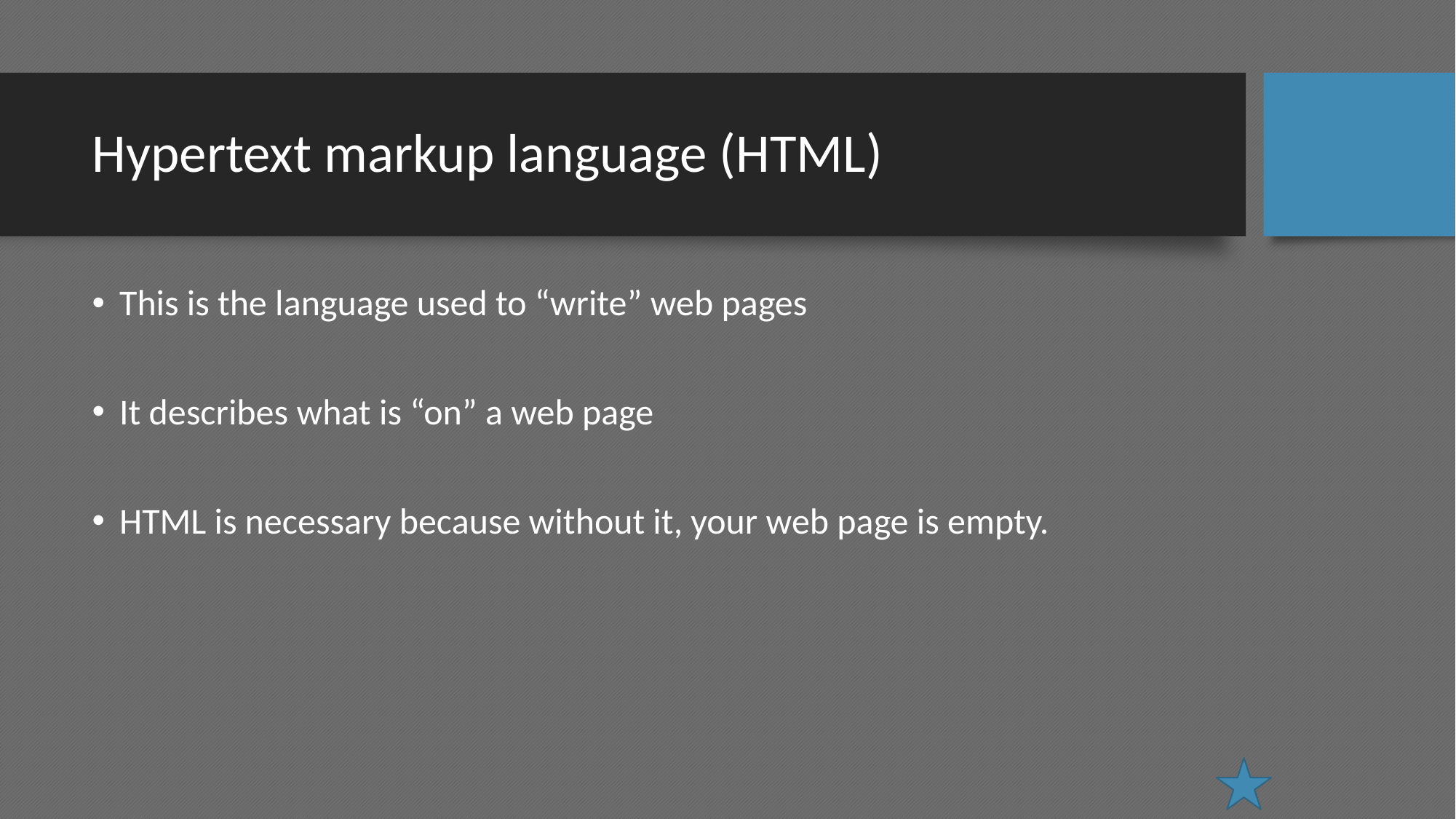

# Hypertext markup language (HTML)
This is the language used to “write” web pages

It describes what is “on” a web page

HTML is necessary because without it, your web page is empty.